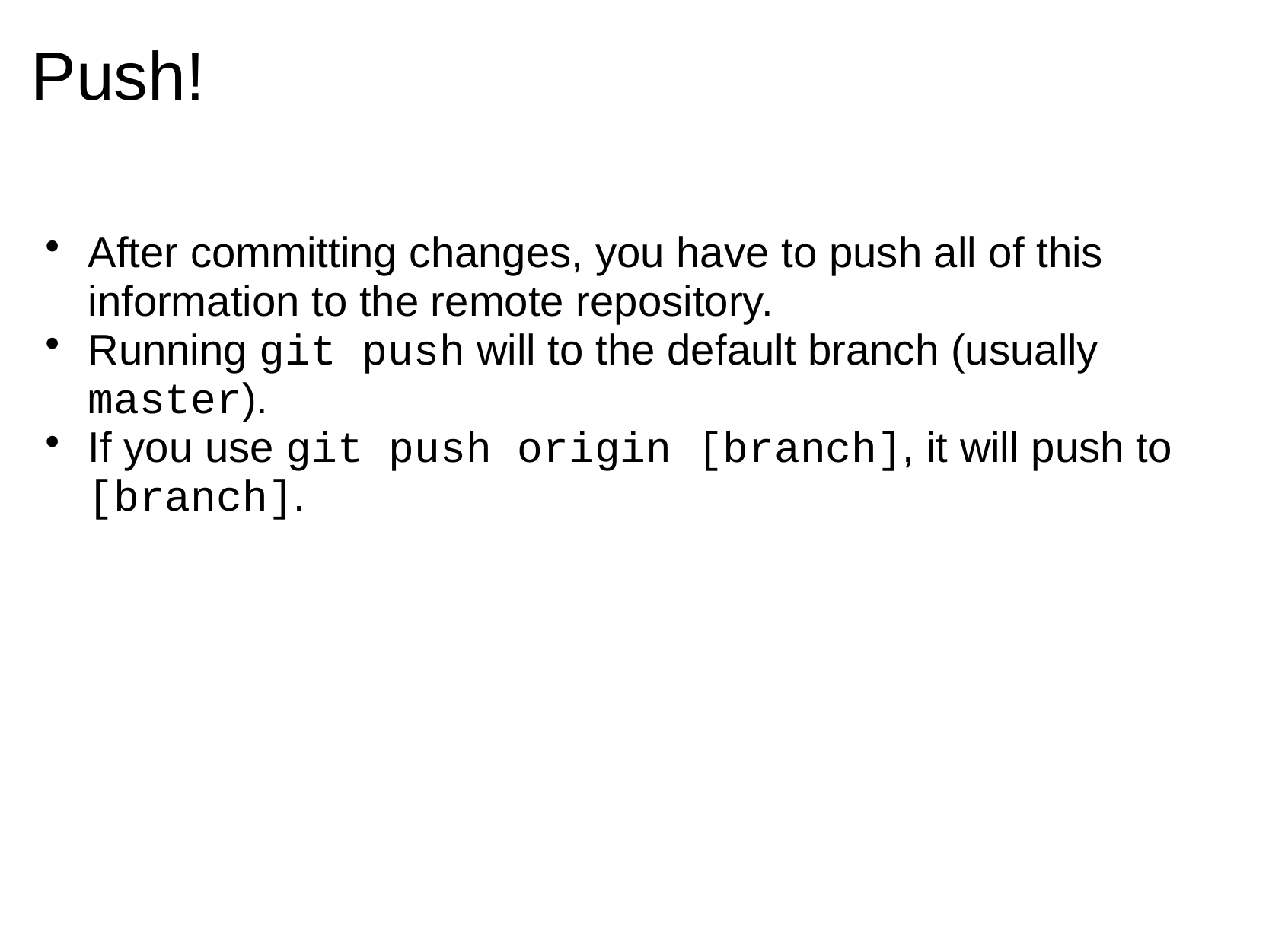

# Push!
After committing changes, you have to push all of this information to the remote repository.
Running git push will to the default branch (usually master).
If you use git push origin [branch], it will push to [branch].